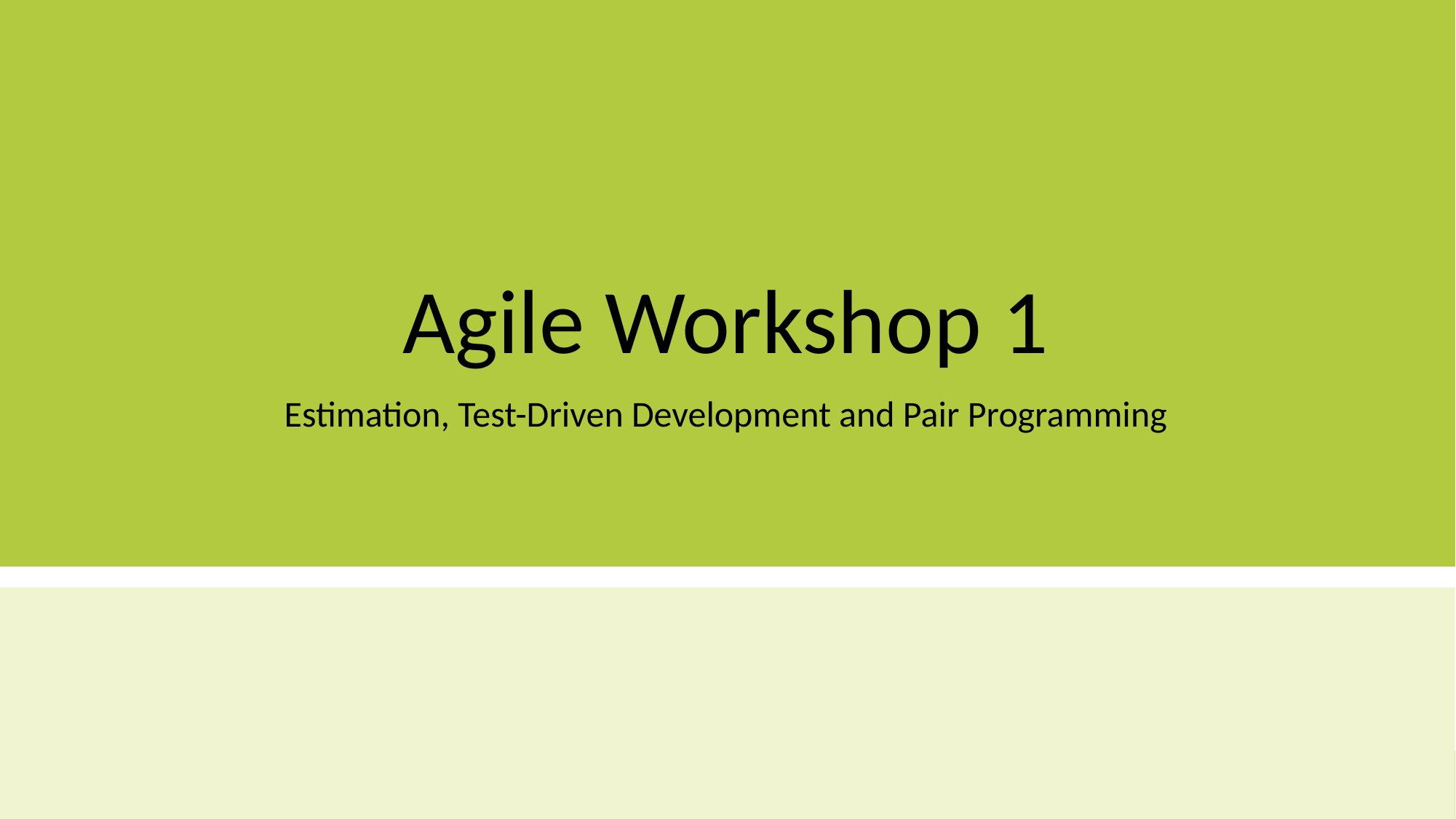

# Agile Workshop 1
Estimation, Test-Driven Development and Pair Programming